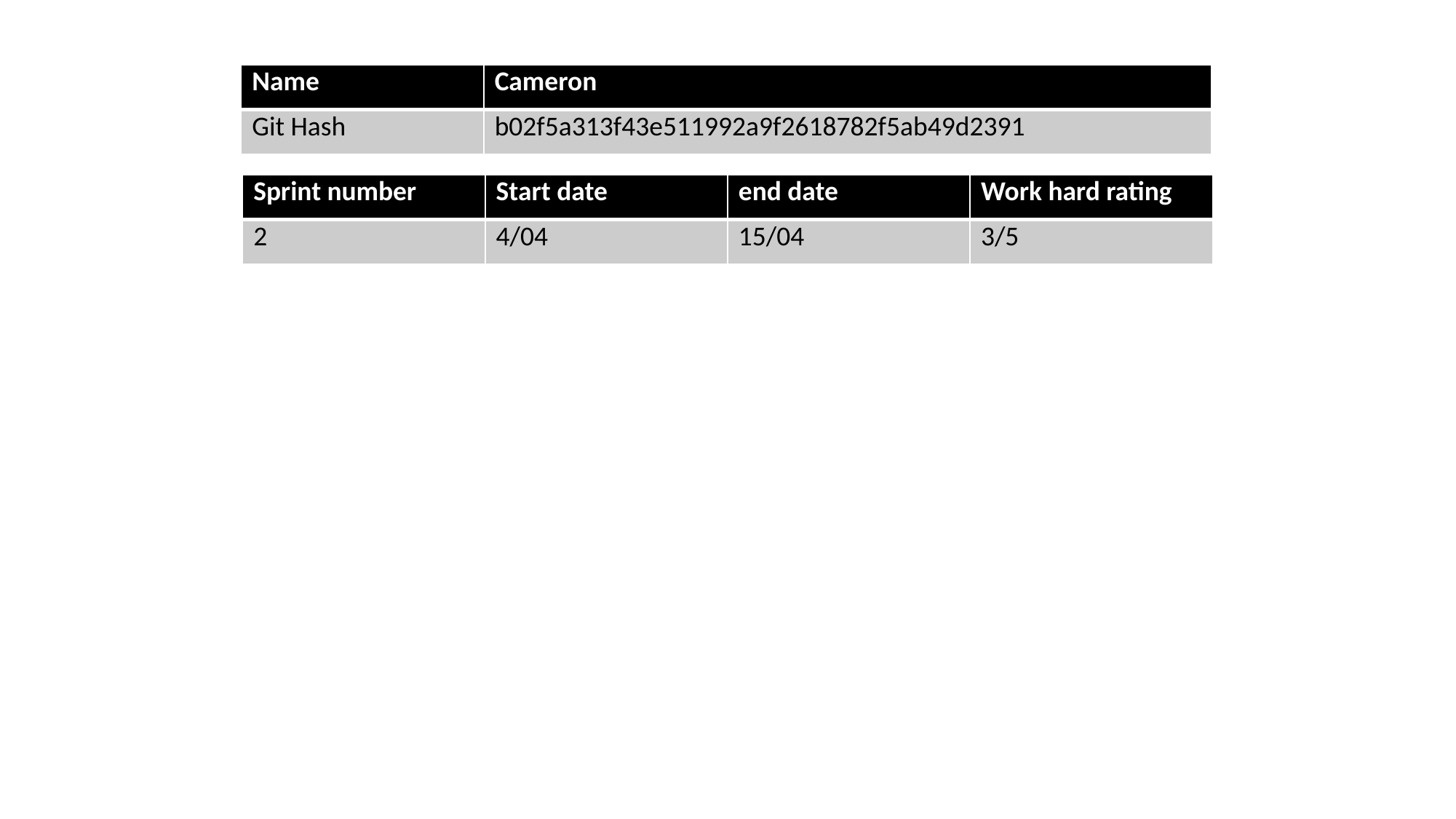

| Name | Cameron |
| --- | --- |
| Git Hash | b02f5a313f43e511992a9f2618782f5ab49d2391 |
| Sprint number | Start date | end date | Work hard rating |
| --- | --- | --- | --- |
| 2 | 4/04 | 15/04 | 3/5 |